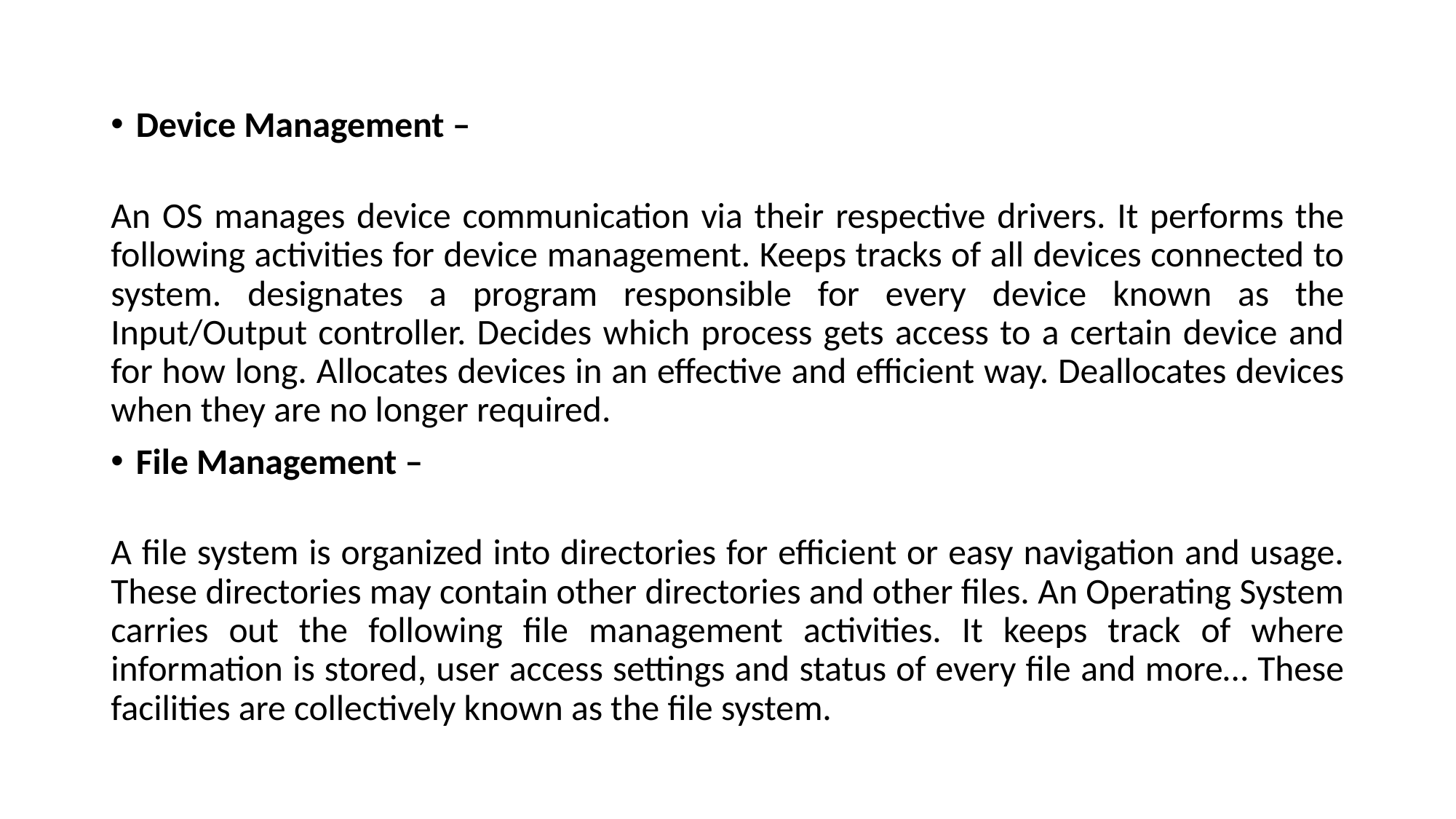

Device Management –
 
An OS manages device communication via their respective drivers. It performs the following activities for device management. Keeps tracks of all devices connected to system. designates a program responsible for every device known as the Input/Output controller. Decides which process gets access to a certain device and for how long. Allocates devices in an effective and efficient way. Deallocates devices when they are no longer required.
File Management –
 
A file system is organized into directories for efficient or easy navigation and usage. These directories may contain other directories and other files. An Operating System carries out the following file management activities. It keeps track of where information is stored, user access settings and status of every file and more… These facilities are collectively known as the file system.